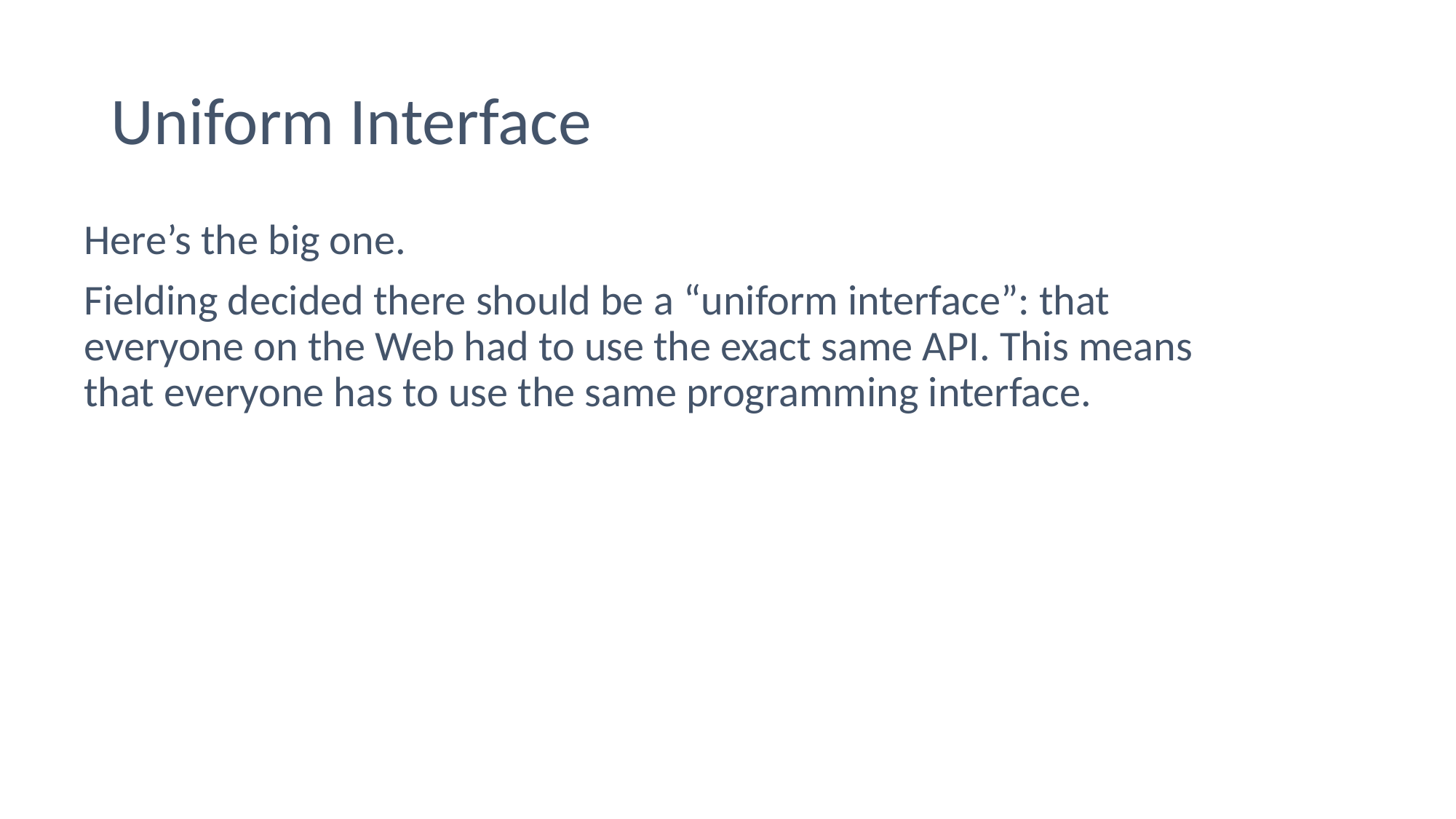

# Uniform Interface
Here’s the big one.
Fielding decided there should be a “uniform interface”: that everyone on the Web had to use the exact same API. This means that everyone has to use the same programming interface.